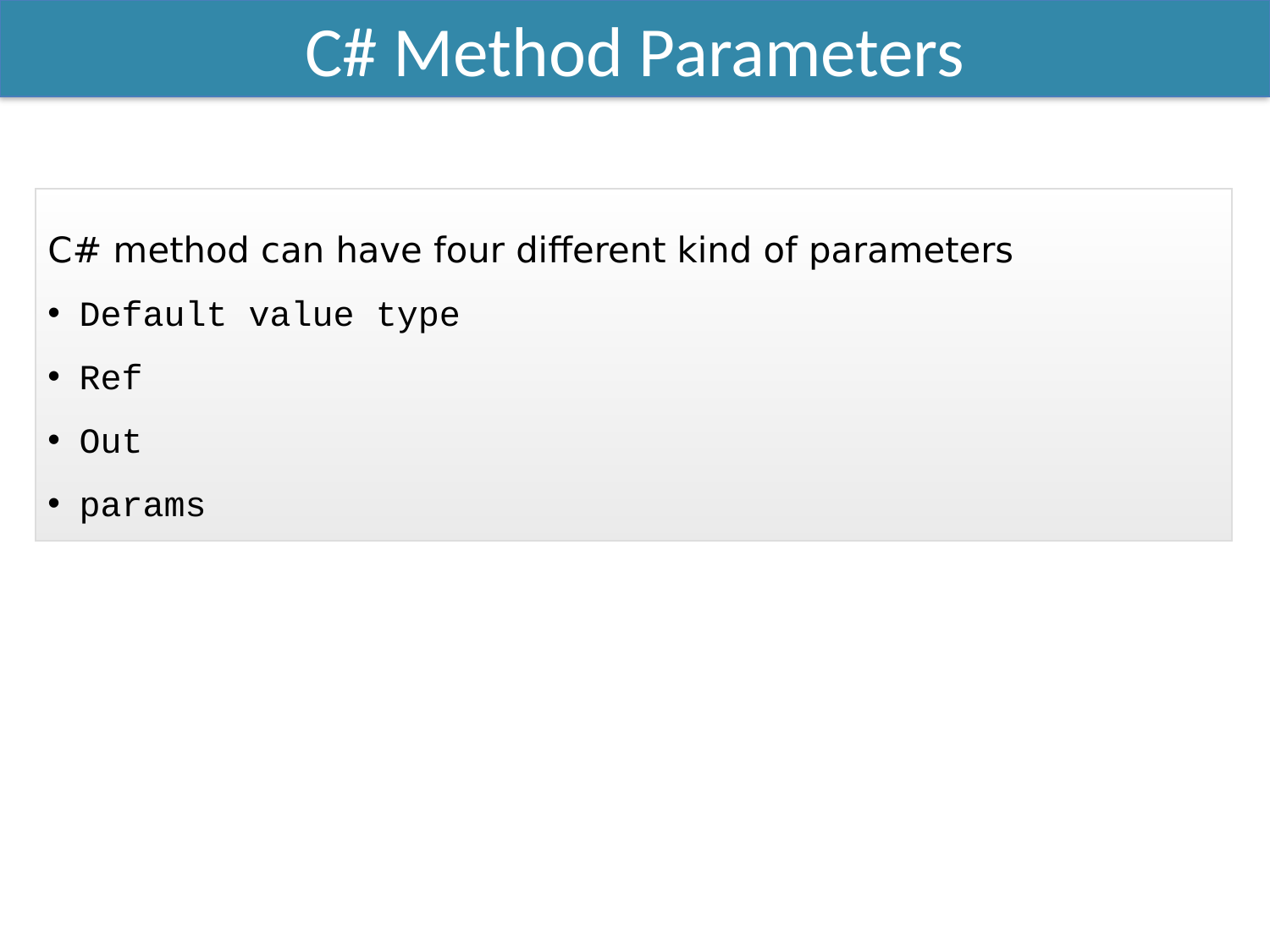

C# Method Parameters
C# method can have four different kind of parameters
Default value type
Ref
Out
params